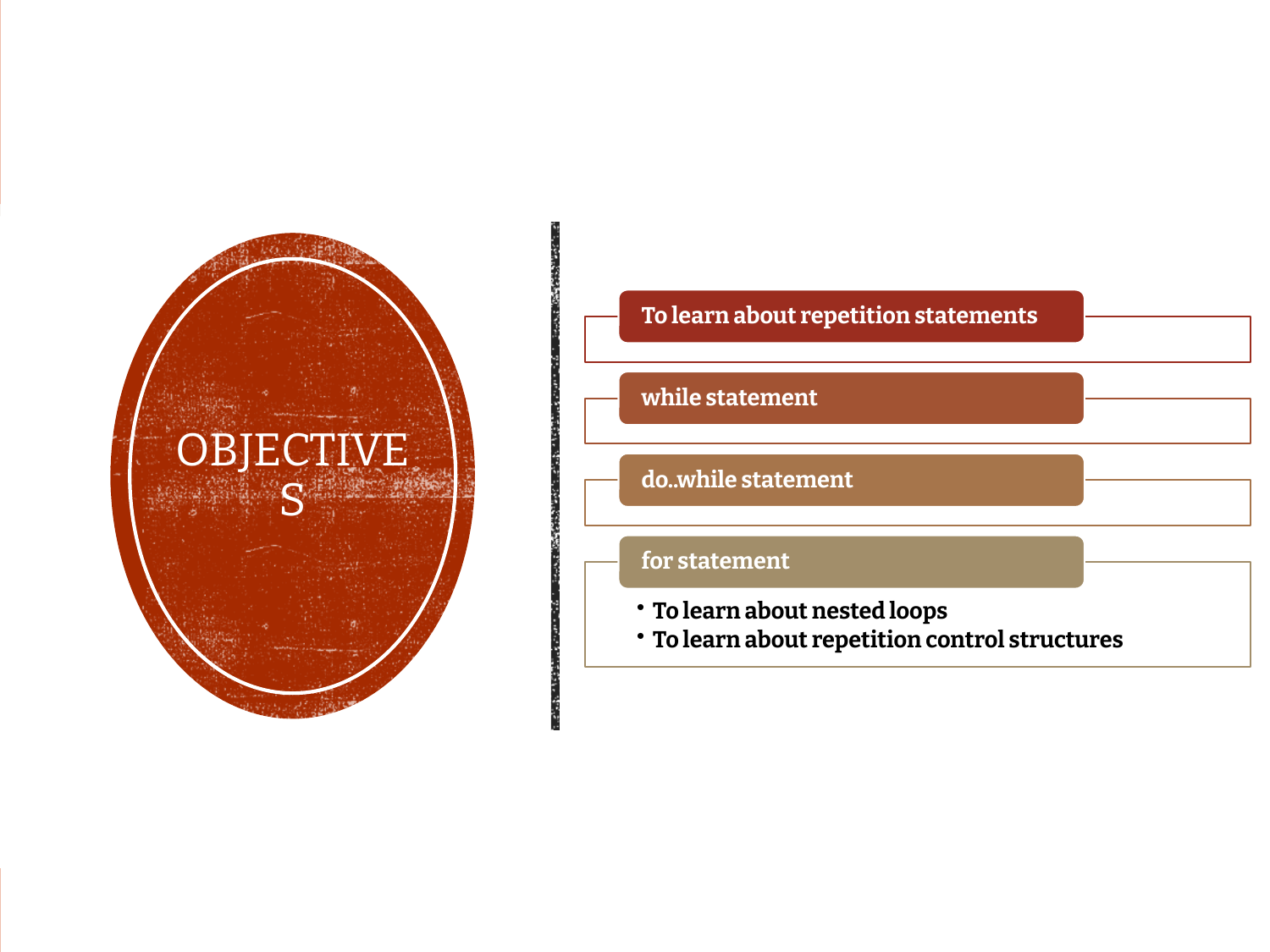

To learn about repetition statements
while statement
do..while statement
To learn about nested loops
To learn about repetition control structures
for statement

Objectives